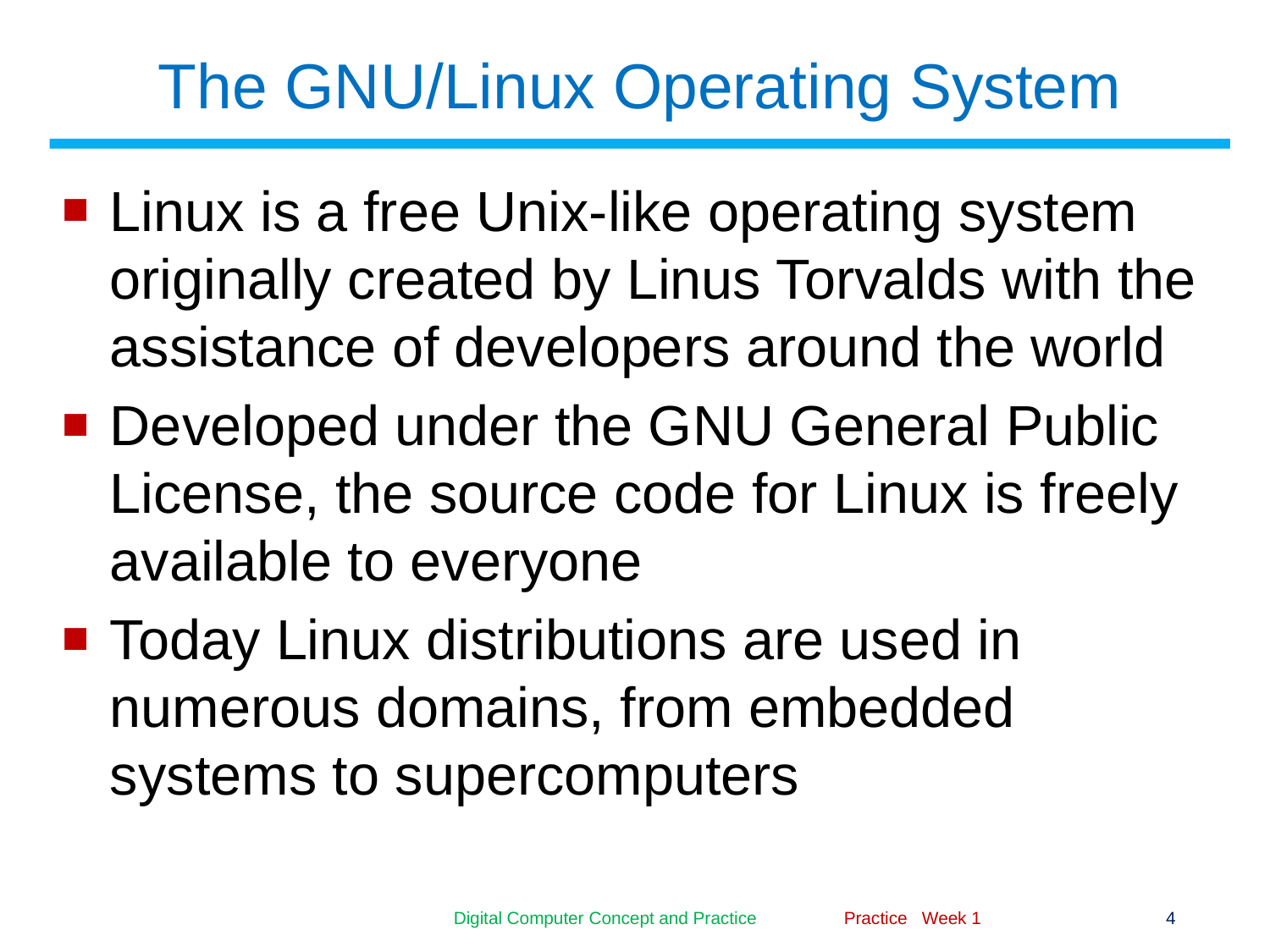

# The GNU/Linux Operating System
Linux is a free Unix-like operating system originally created by Linus Torvalds with the assistance of developers around the world
Developed under the GNU General Public License, the source code for Linux is freely available to everyone
Today Linux distributions are used in numerous domains, from embedded systems to supercomputers